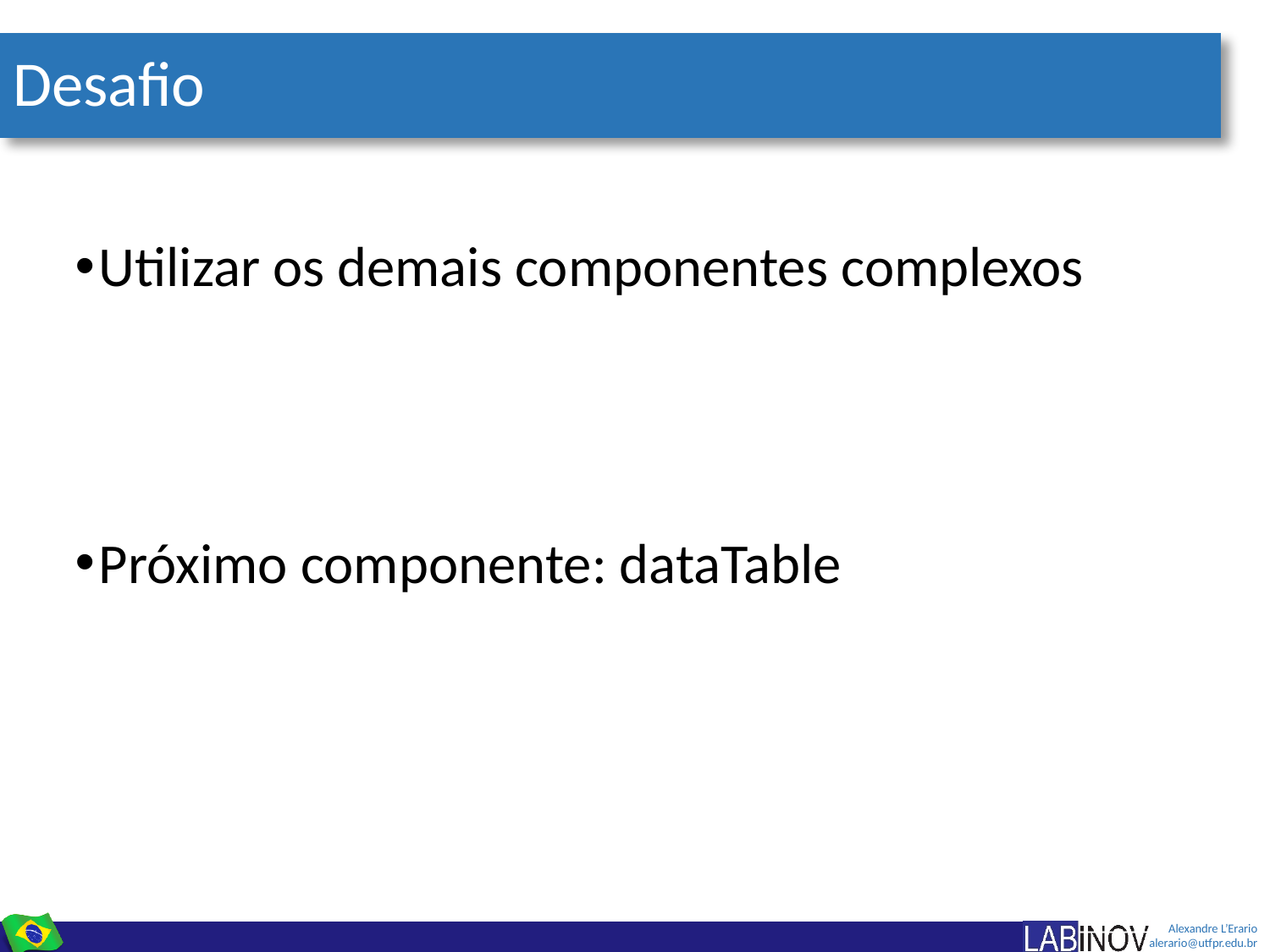

# Desafio
Utilizar os demais componentes complexos

Próximo componente: dataTable